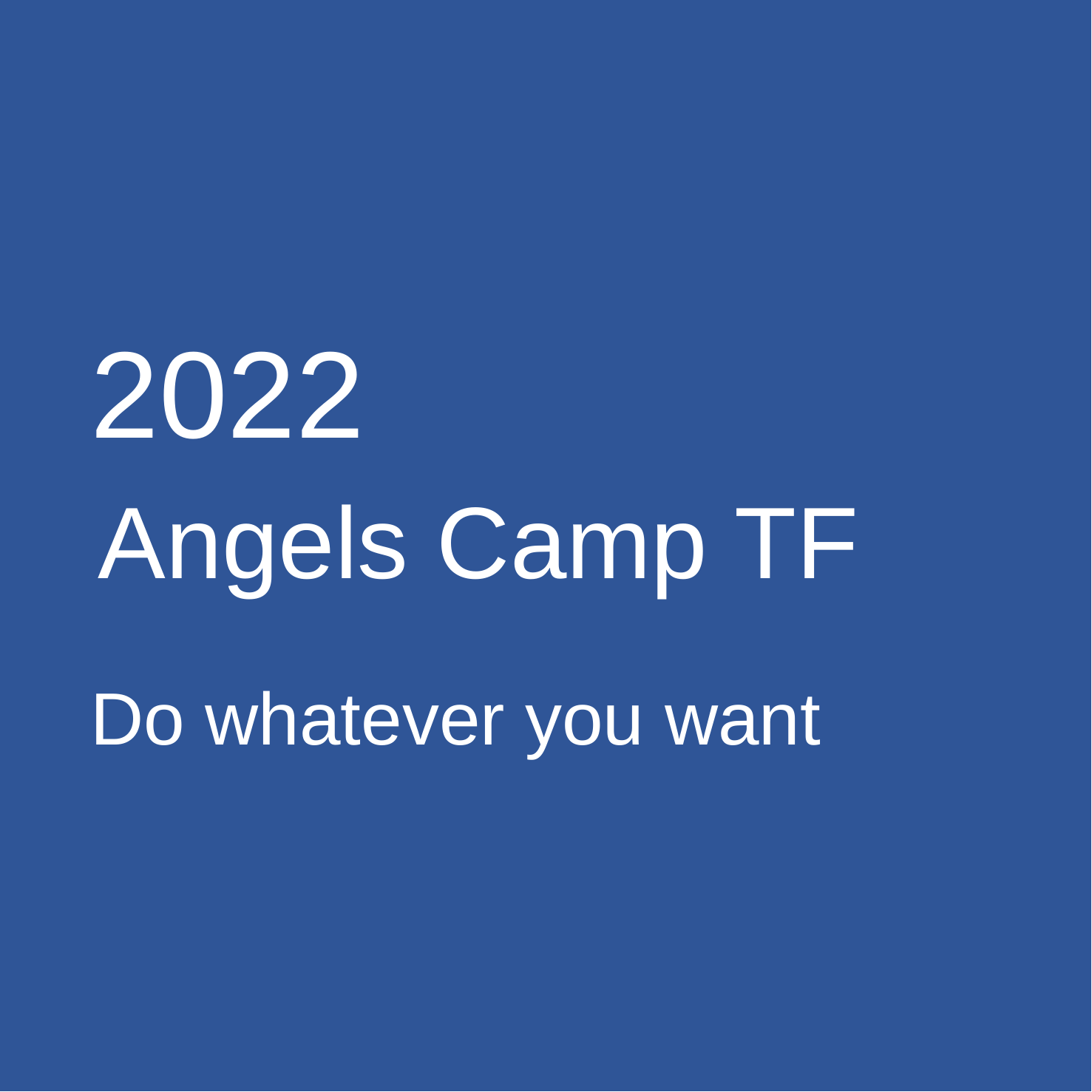

2022
Angels Camp TF
Do whatever you want